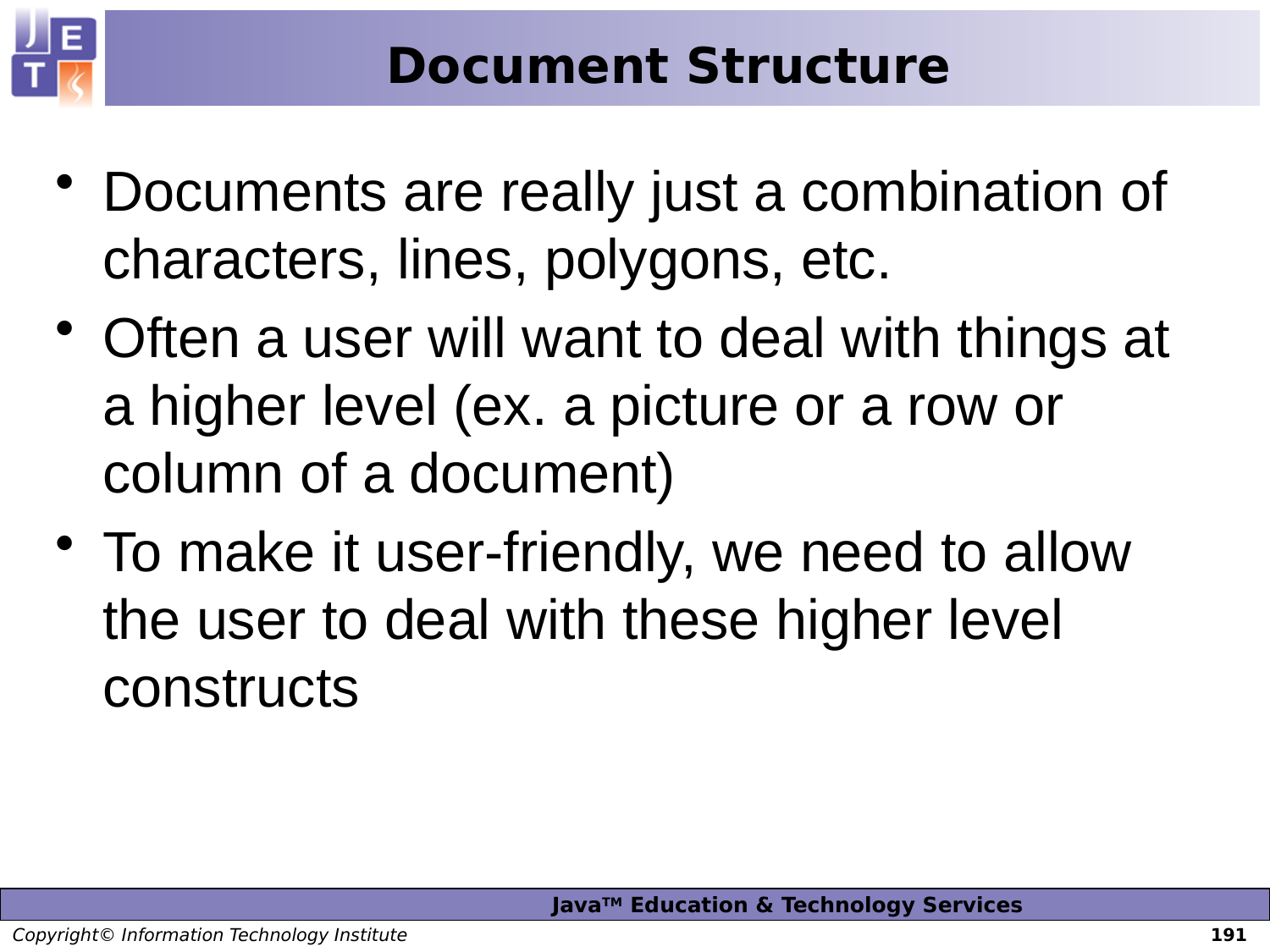

# Document Structure
Documents are really just a combination of characters, lines, polygons, etc.
Often a user will want to deal with things at a higher level (ex. a picture or a row or column of a document)
To make it user-friendly, we need to allow the user to deal with these higher level constructs